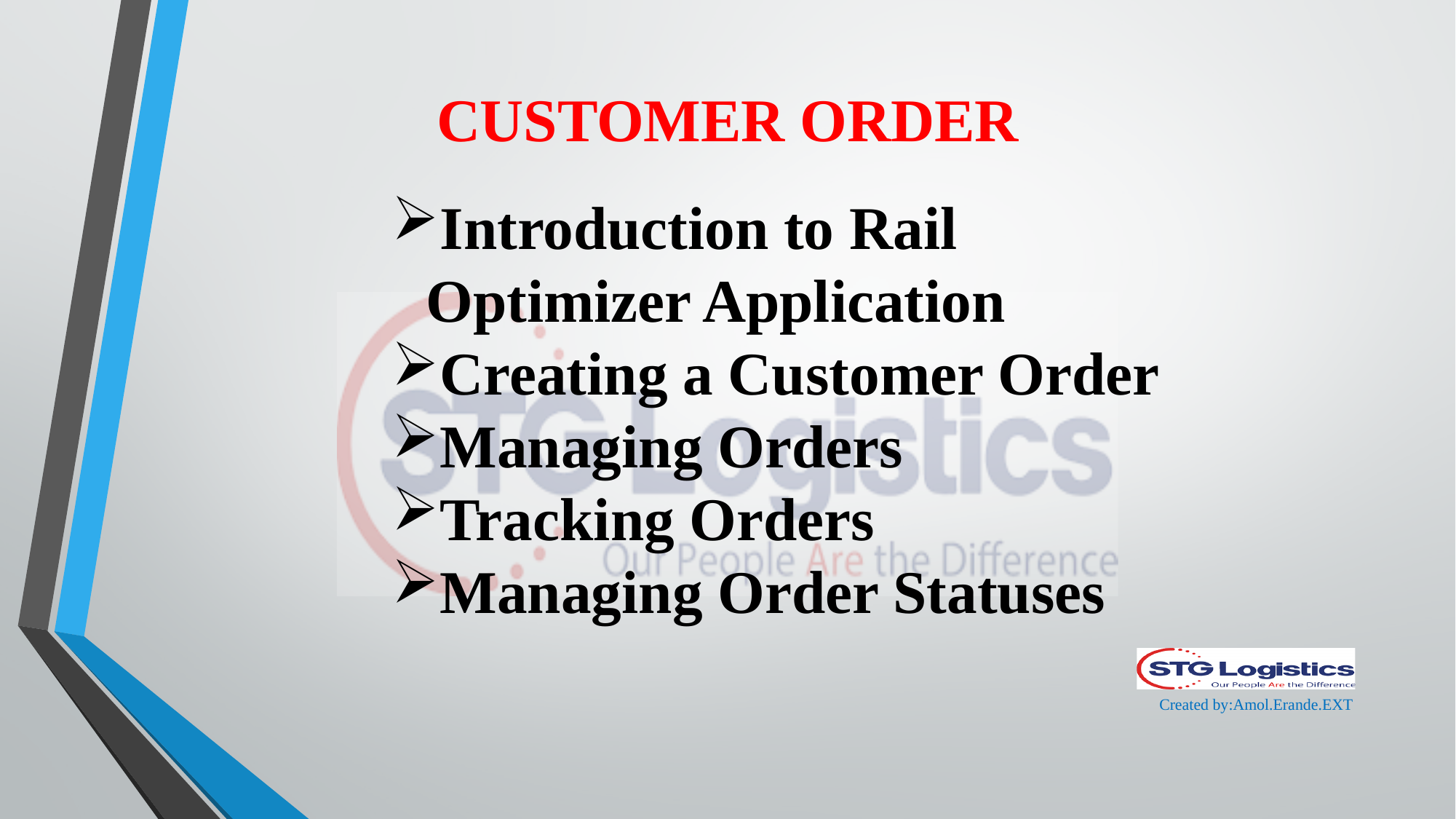

# CUSTOMER ORDER
Introduction to Rail Optimizer Application
Creating a Customer Order
Managing Orders
Tracking Orders
Managing Order Statuses